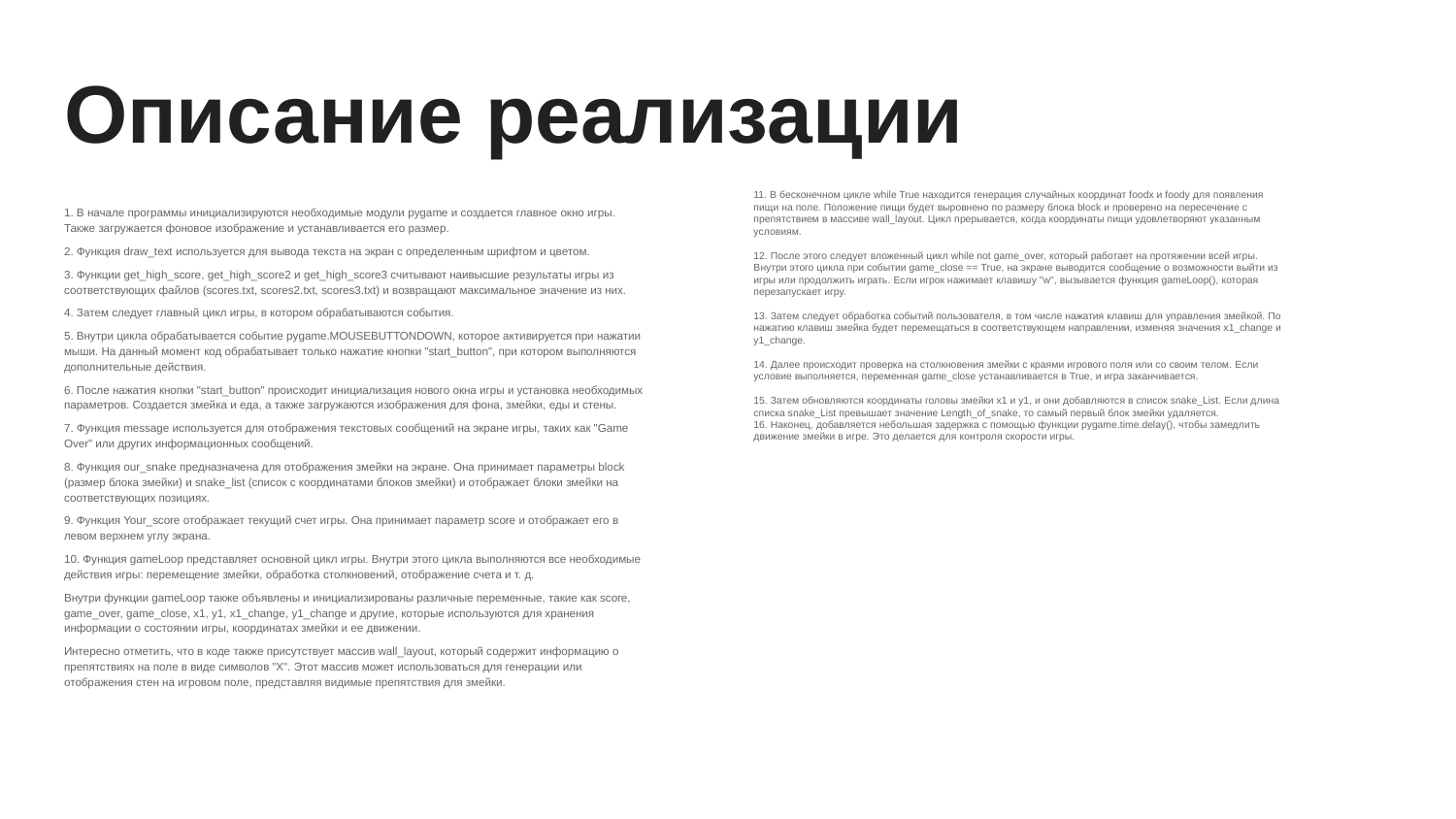

# Описание реализации
11. В бесконечном цикле while True находится генерация случайных координат foodx и foody для появления пищи на поле. Положение пищи будет выровнено по размеру блока block и проверено на пересечение с препятствием в массиве wall_layout. Цикл прерывается, когда координаты пищи удовлетворяют указанным условиям.

12. После этого следует вложенный цикл while not game_over, который работает на протяжении всей игры. Внутри этого цикла при событии game_close == True, на экране выводится сообщение о возможности выйти из игры или продолжить играть. Если игрок нажимает клавишу "w", вызывается функция gameLoop(), которая перезапускает игру.

13. Затем следует обработка событий пользователя, в том числе нажатия клавиш для управления змейкой. По нажатию клавиш змейка будет перемещаться в соответствующем направлении, изменяя значения x1_change и y1_change.

14. Далее происходит проверка на столкновения змейки с краями игрового поля или со своим телом. Если условие выполняется, переменная game_close устанавливается в True, и игра заканчивается.

15. Затем обновляются координаты головы змейки x1 и y1, и они добавляются в список snake_List. Если длина списка snake_List превышает значение Length_of_snake, то самый первый блок змейки удаляется.
16. Наконец, добавляется небольшая задержка с помощью функции pygame.time.delay(), чтобы замедлить движение змейки в игре. Это делается для контроля скорости игры.

1. В начале программы инициализируются необходимые модули pygame и создается главное окно игры. Также загружается фоновое изображение и устанавливается его размер.
2. Функция draw_text используется для вывода текста на экран с определенным шрифтом и цветом.
3. Функции get_high_score, get_high_score2 и get_high_score3 считывают наивысшие результаты игры из соответствующих файлов (scores.txt, scores2.txt, scores3.txt) и возвращают максимальное значение из них.
4. Затем следует главный цикл игры, в котором обрабатываются события.
5. Внутри цикла обрабатывается событие pygame.MOUSEBUTTONDOWN, которое активируется при нажатии мыши. На данный момент код обрабатывает только нажатие кнопки "start_button", при котором выполняются дополнительные действия.
6. После нажатия кнопки "start_button" происходит инициализация нового окна игры и установка необходимых параметров. Создается змейка и еда, а также загружаются изображения для фона, змейки, еды и стены.
7. Функция message используется для отображения текстовых сообщений на экране игры, таких как "Game Over" или других информационных сообщений.
8. Функция our_snake предназначена для отображения змейки на экране. Она принимает параметры block (размер блока змейки) и snake_list (список с координатами блоков змейки) и отображает блоки змейки на соответствующих позициях.
9. Функция Your_score отображает текущий счет игры. Она принимает параметр score и отображает его в левом верхнем углу экрана.
10. Функция gameLoop представляет основной цикл игры. Внутри этого цикла выполняются все необходимые действия игры: перемещение змейки, обработка столкновений, отображение счета и т. д.
Внутри функции gameLoop также объявлены и инициализированы различные переменные, такие как score, game_over, game_close, x1, y1, x1_change, y1_change и другие, которые используются для хранения информации о состоянии игры, координатах змейки и ее движении.
Интересно отметить, что в коде также присутствует массив wall_layout, который содержит информацию о препятствиях на поле в виде символов "X". Этот массив может использоваться для генерации или отображения стен на игровом поле, представляя видимые препятствия для змейки.